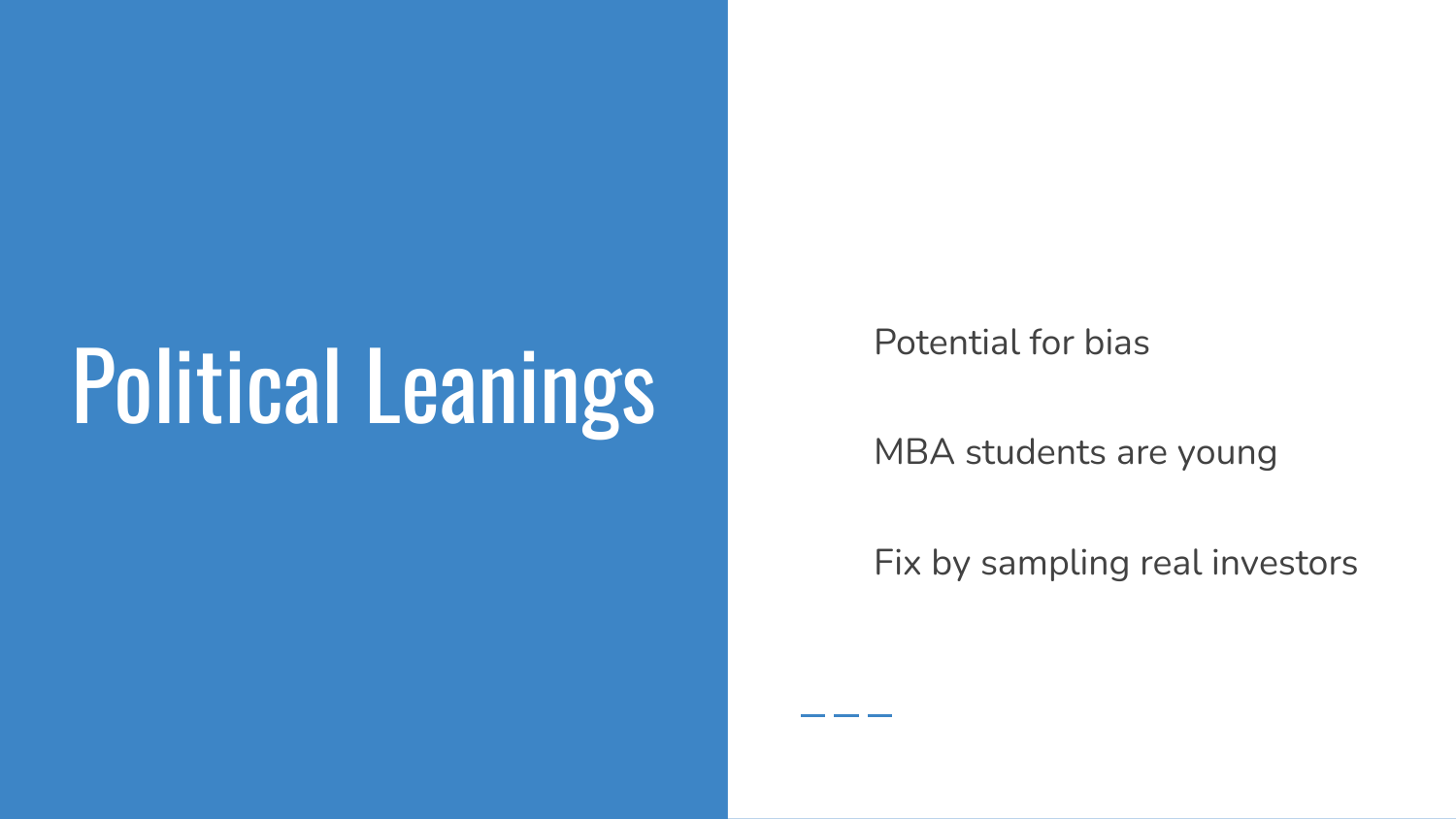

Potential for bias
MBA students are young
Fix by sampling real investors
# Political Leanings